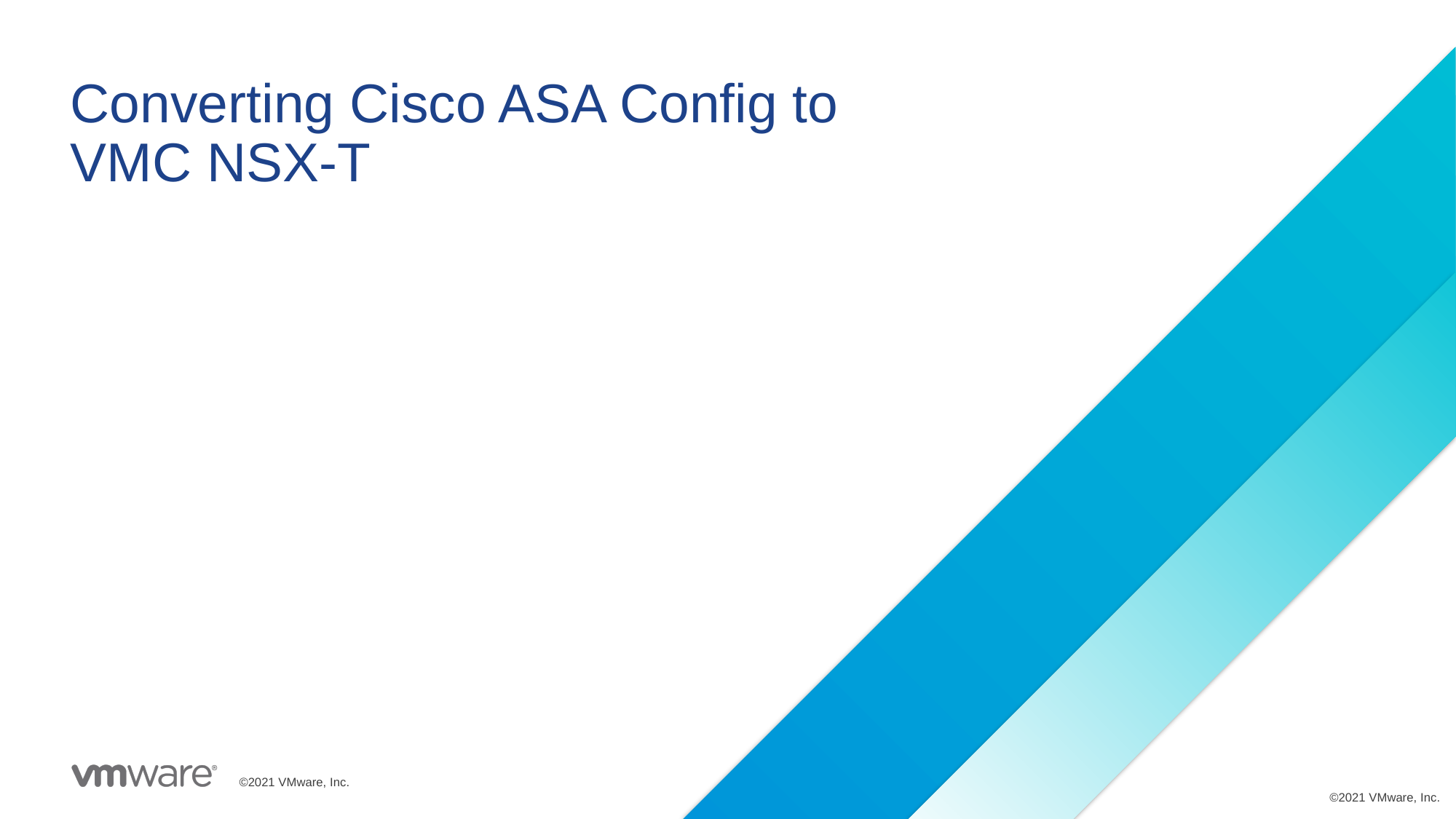

# Converting Cisco ASA Config to VMC NSX-T